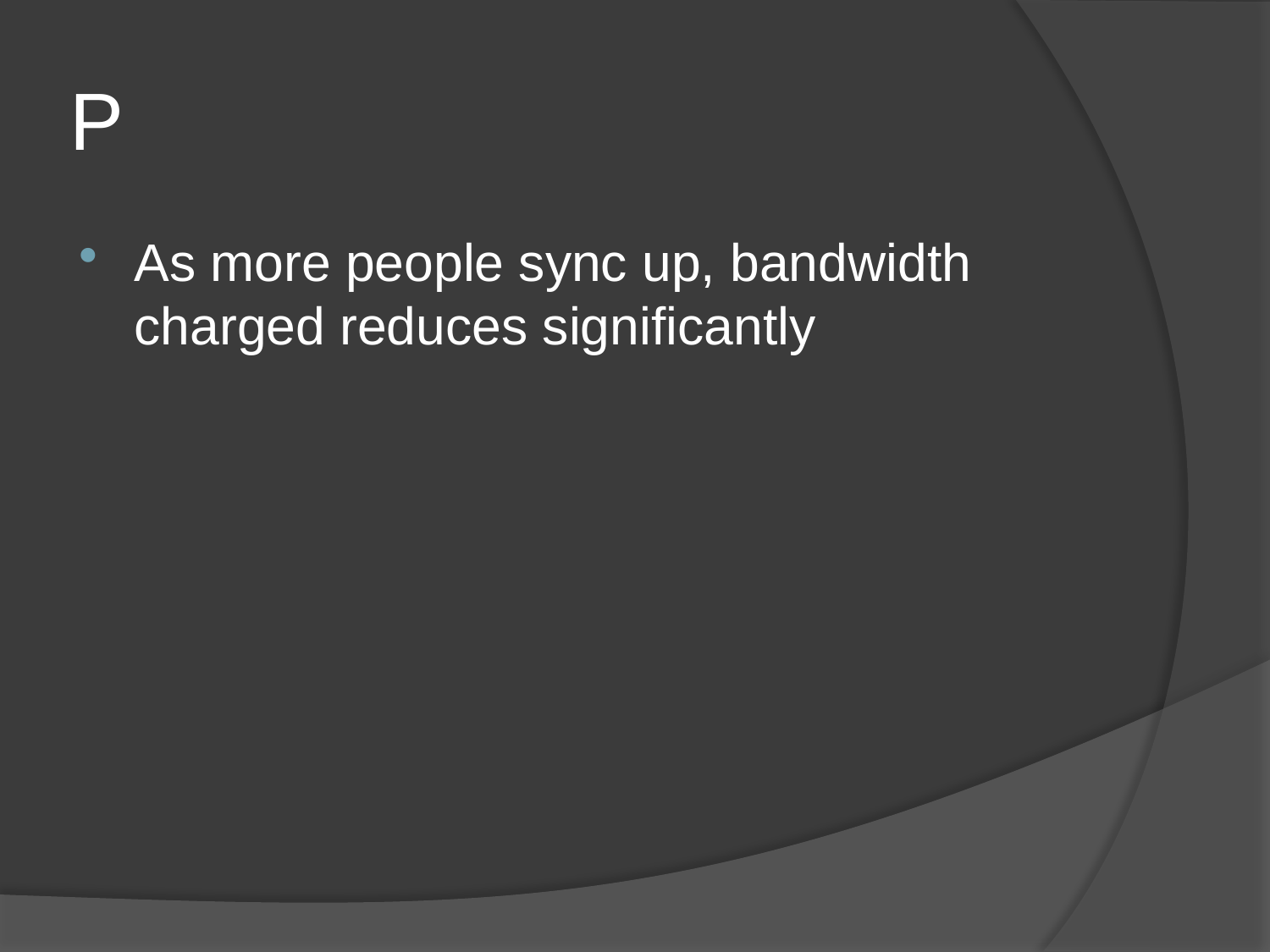

# P
As more people sync up, bandwidth charged reduces significantly